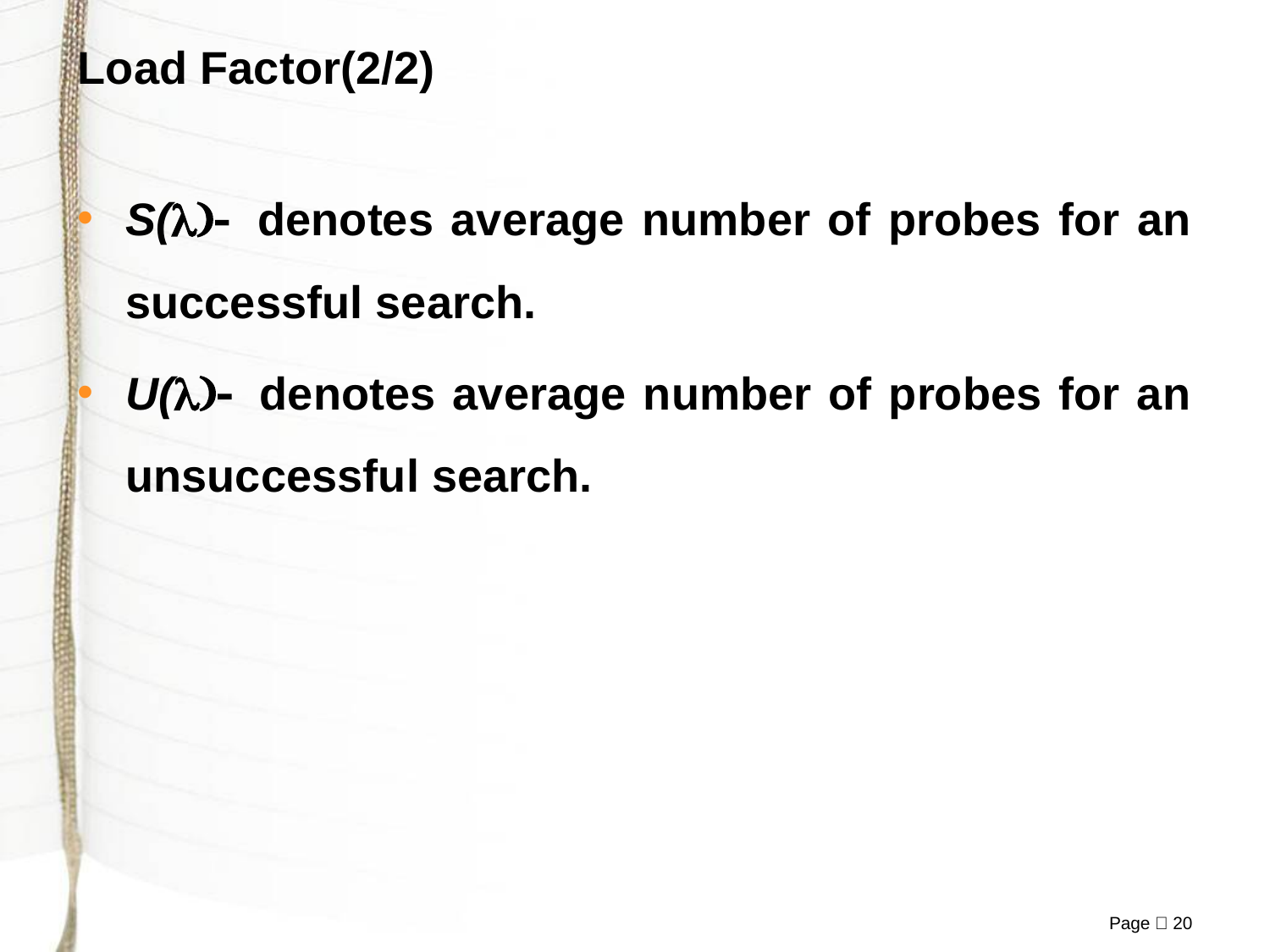

# Load Factor(2/2)
S(λ)− denotes average number of probes for an successful search.
U(λ)− denotes average number of probes for an unsuccessful search.